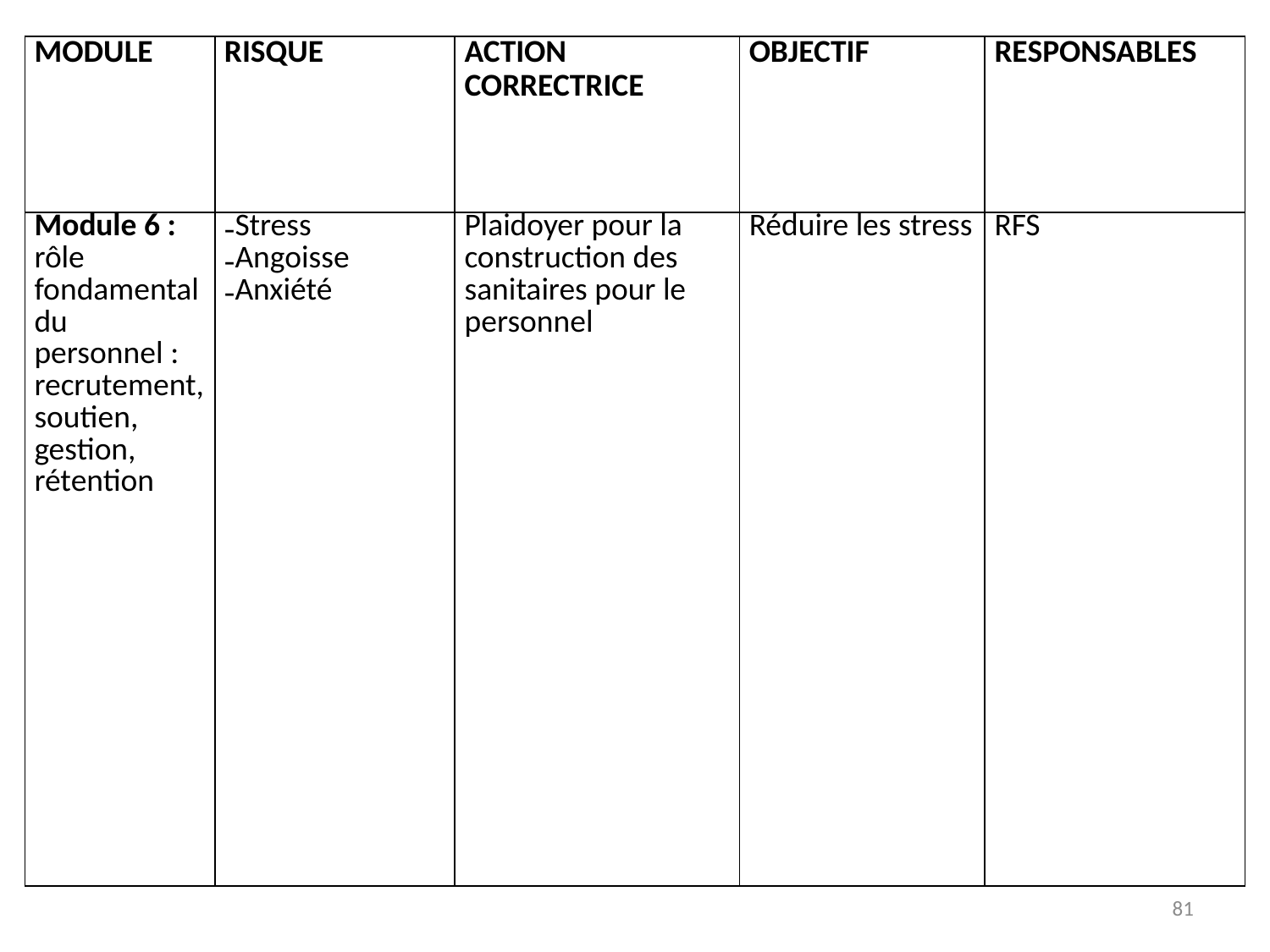

| MODULE | RISQUE | ACTION CORRECTRICE | OBJECTIF | RESPONSABLES |
| --- | --- | --- | --- | --- |
| Module 6 : rôle fondamental du personnel : recrutement, soutien, gestion, rétention | Stress Angoisse Anxiété | Plaidoyer pour la construction des sanitaires pour le personnel | Réduire les stress | RFS |
81